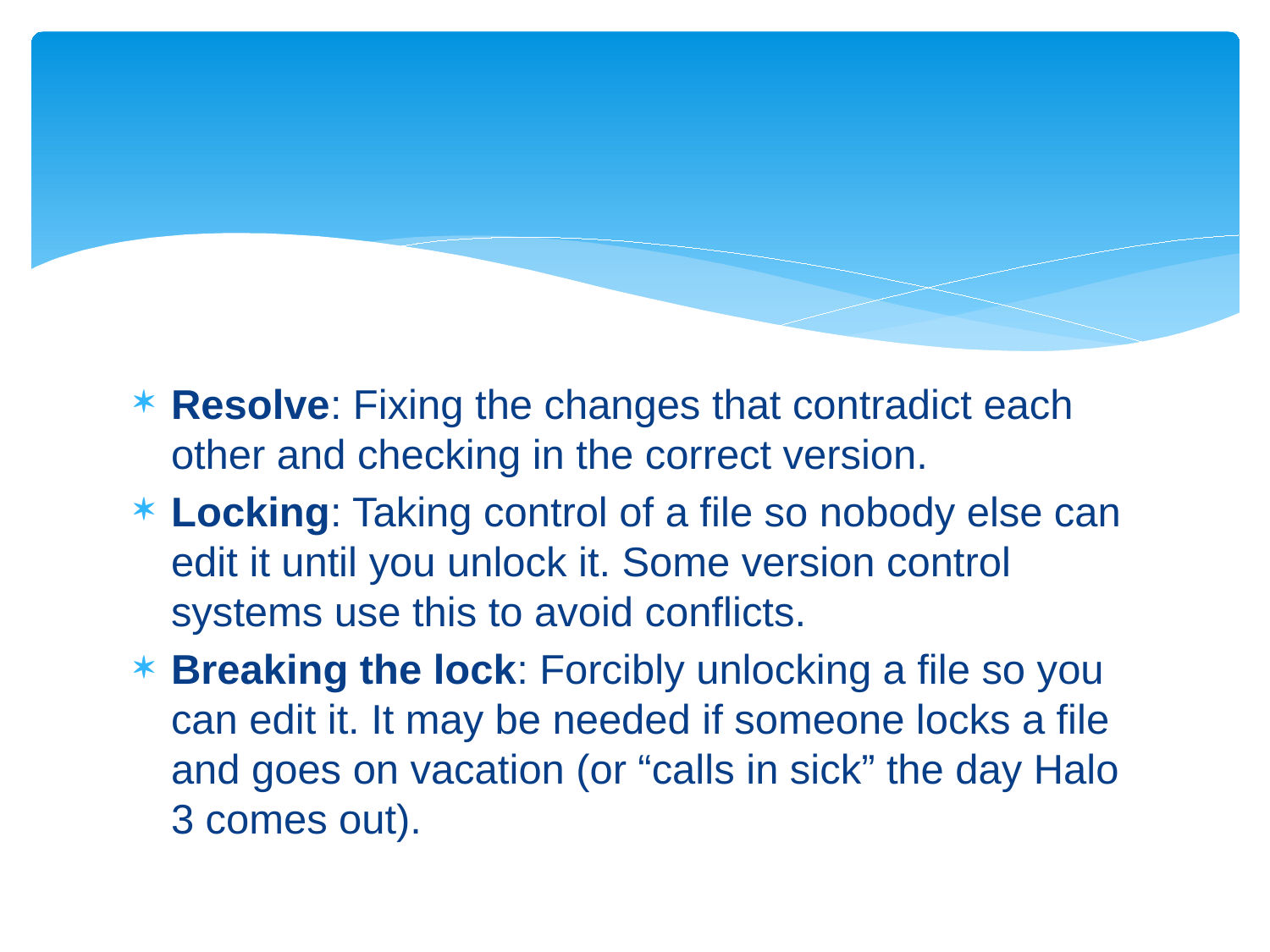

Resolve: Fixing the changes that contradict each other and checking in the correct version.
Locking: Taking control of a file so nobody else can edit it until you unlock it. Some version control systems use this to avoid conflicts.
Breaking the lock: Forcibly unlocking a file so you can edit it. It may be needed if someone locks a file and goes on vacation (or “calls in sick” the day Halo 3 comes out).